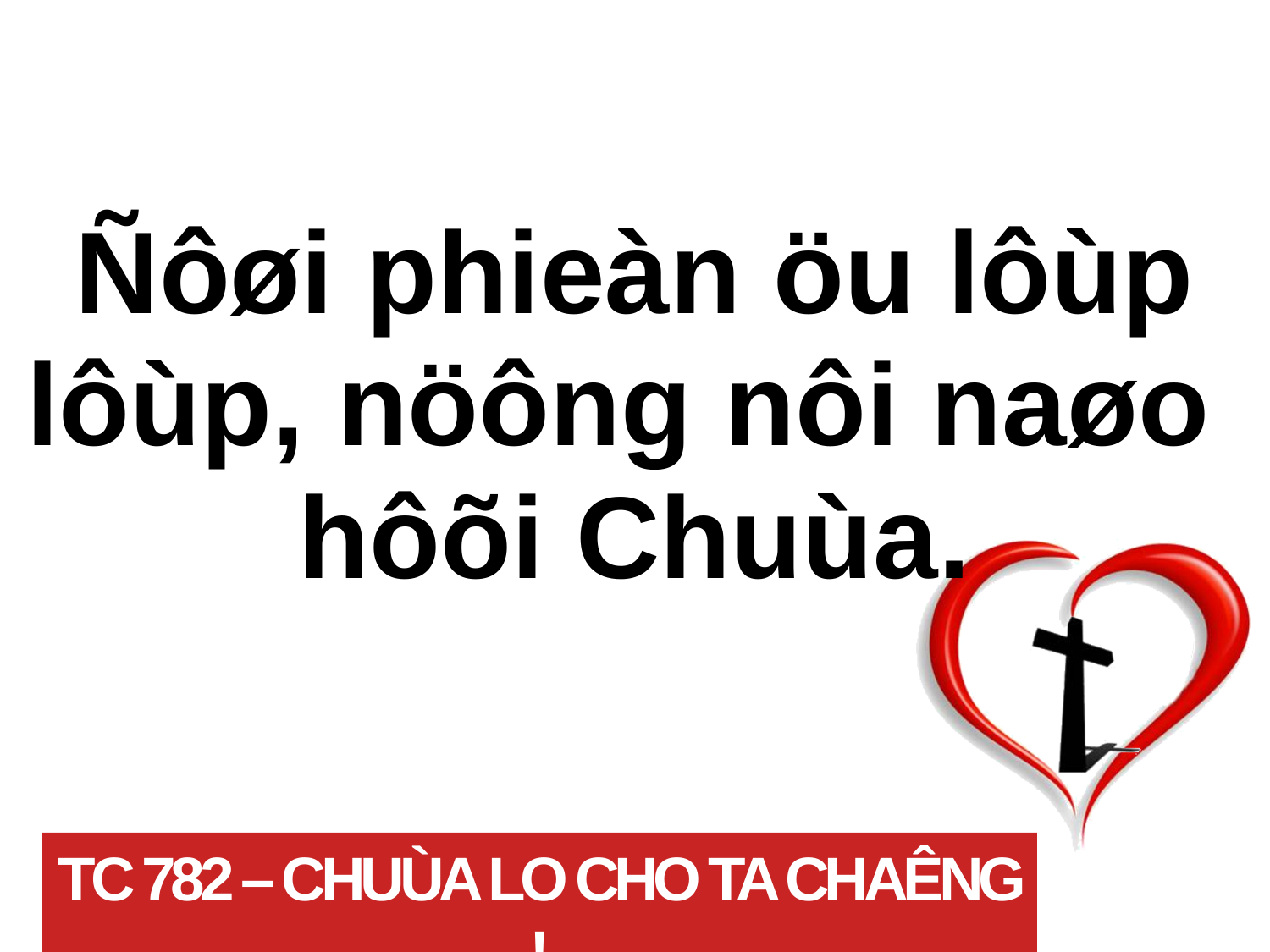

Ñôøi phieàn öu lôùp lôùp, nöông nôi naøo
hôõi Chuùa.
TC 782 – CHUÙA LO CHO TA CHAÊNG !